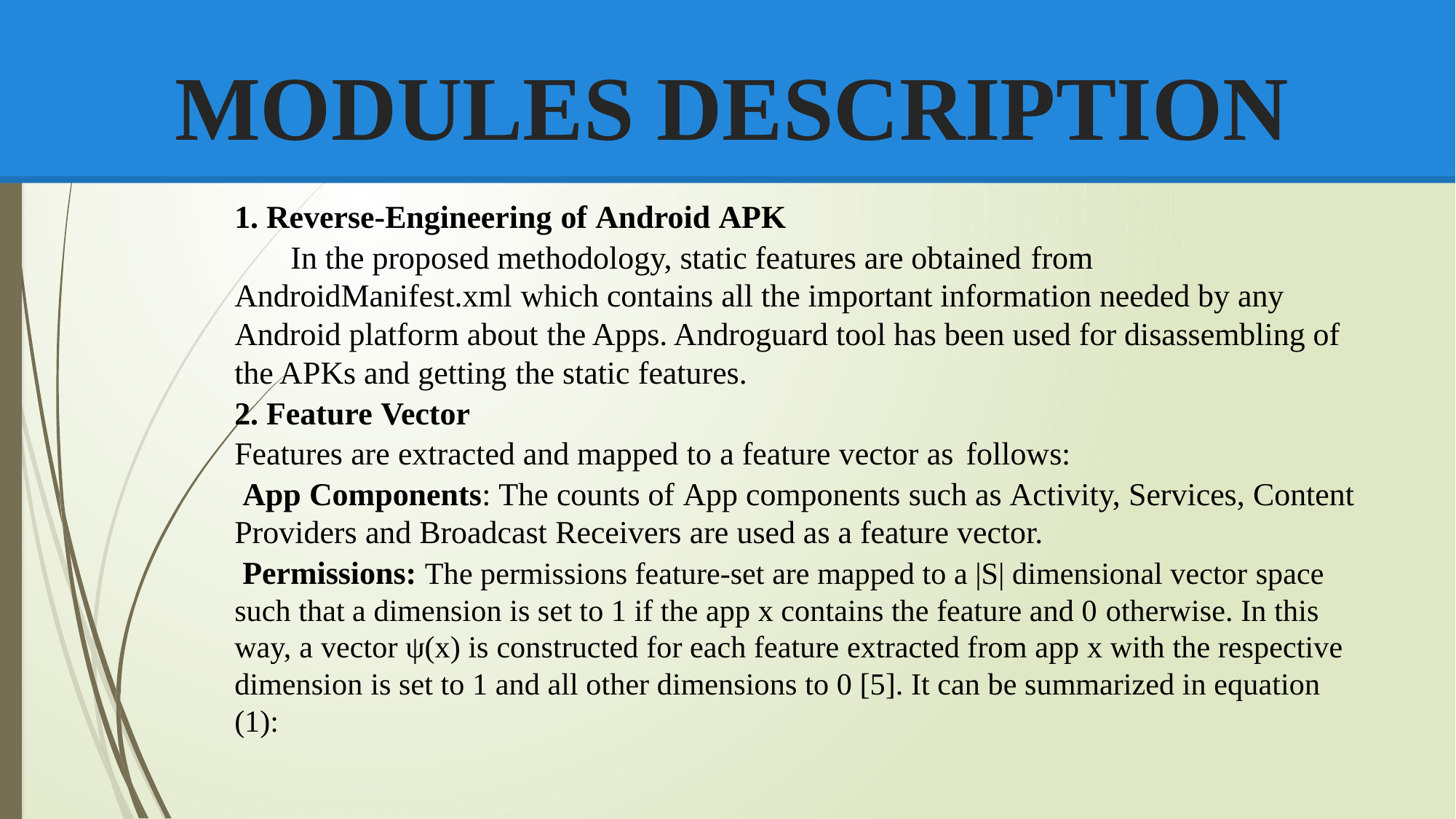

# MODULES DESCRIPTION
1. Reverse-Engineering of Android APK
       In the proposed methodology, static features are obtained from AndroidManifest.xml which contains all the important information needed by any Android platform about the Apps. Androguard tool has been used for disassembling of the APKs and getting the static features.
2. Feature Vector
Features are extracted and mapped to a feature vector as follows:
 App Components: The counts of App components such as Activity, Services, Content Providers and Broadcast Receivers are used as a feature vector.
 Permissions: The permissions feature-set are mapped to a |S| dimensional vector space such that a dimension is set to 1 if the app x contains the feature and 0 otherwise. In this way, a vector ψ(x) is constructed for each feature extracted from app x with the respective dimension is set to 1 and all other dimensions to 0 [5]. It can be summarized in equation (1):